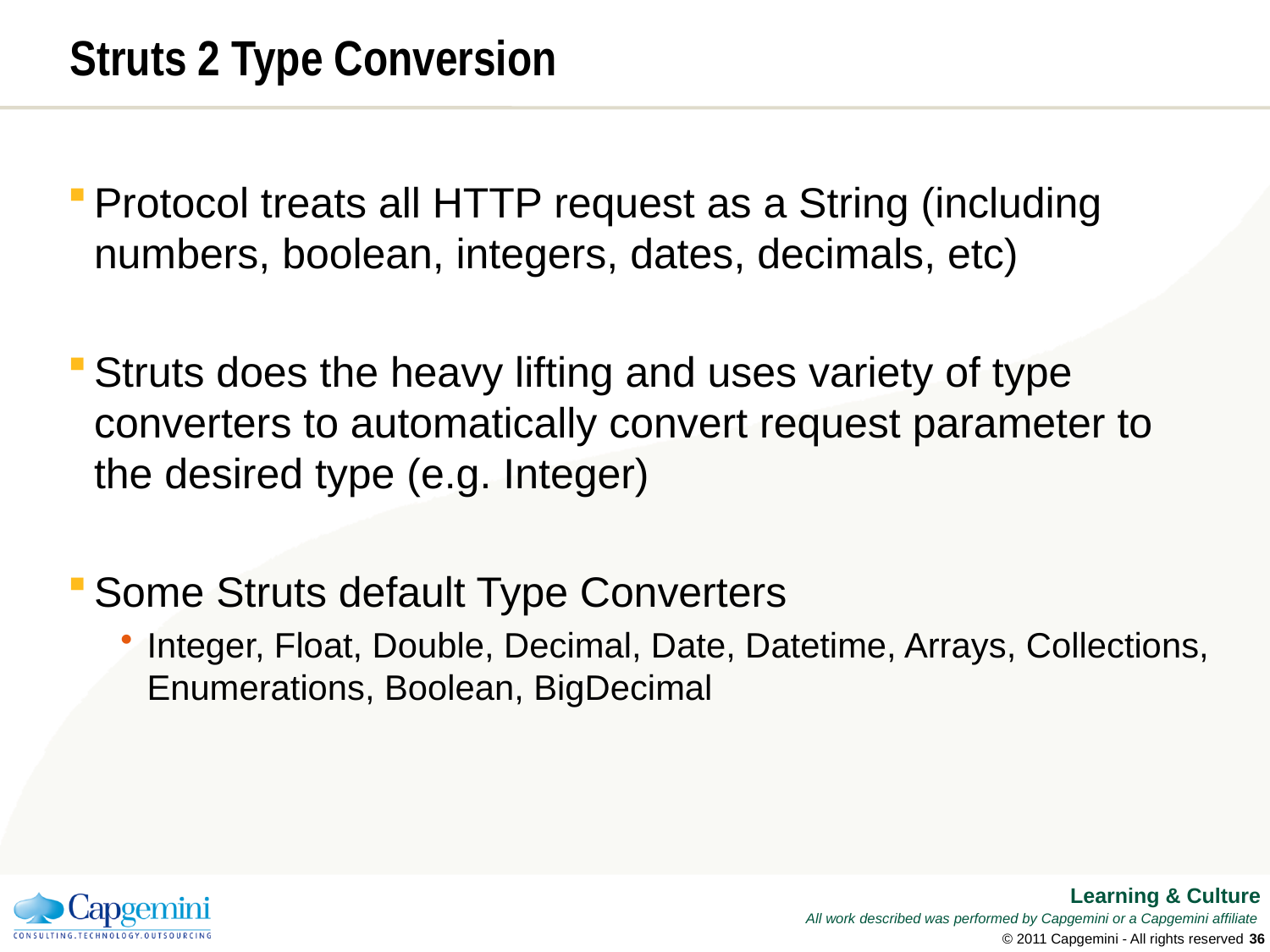

# Struts 2 Type Conversion
Protocol treats all HTTP request as a String (including numbers, boolean, integers, dates, decimals, etc)

Struts does the heavy lifting and uses variety of type converters to automatically convert request parameter to the desired type (e.g. Integer)

Some Struts default Type Converters
Integer, Float, Double, Decimal, Date, Datetime, Arrays, Collections, Enumerations, Boolean, BigDecimal

© 2011 Capgemini - All rights reserved
36